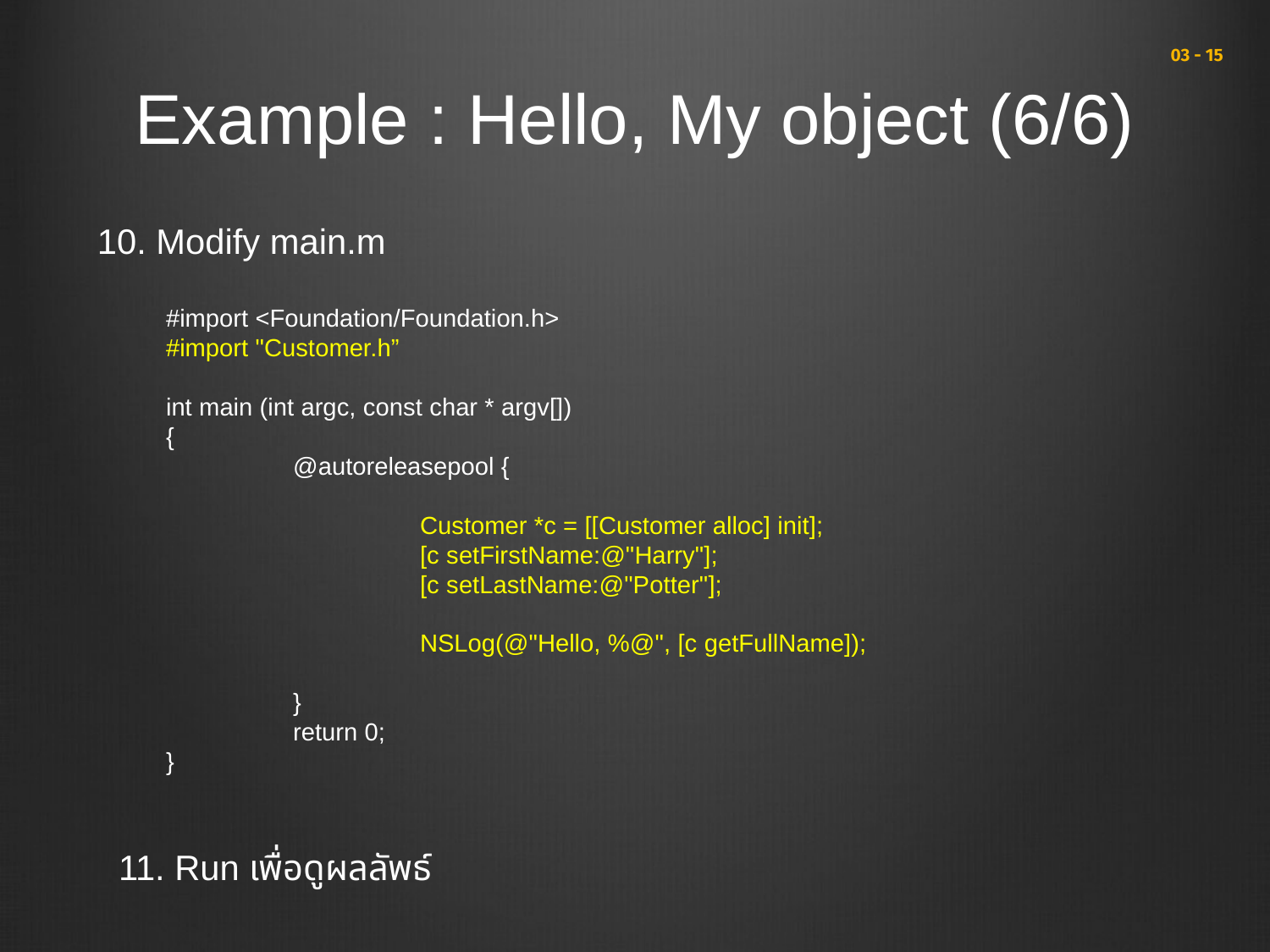

# Example : Hello, My object (6/6)
 03 - 15
10. Modify main.m
#import <Foundation/Foundation.h>
#import "Customer.h”

int main (int argc, const char * argv[])
{
	@autoreleasepool {

    		Customer *c = [[Customer alloc] init];
    		[c setFirstName:@"Harry"];
    		[c setLastName:@"Potter"];

    		NSLog(@"Hello, %@", [c getFullName]);

	}
	return 0;
}
11. Run เพื่อดูผลลัพธ์